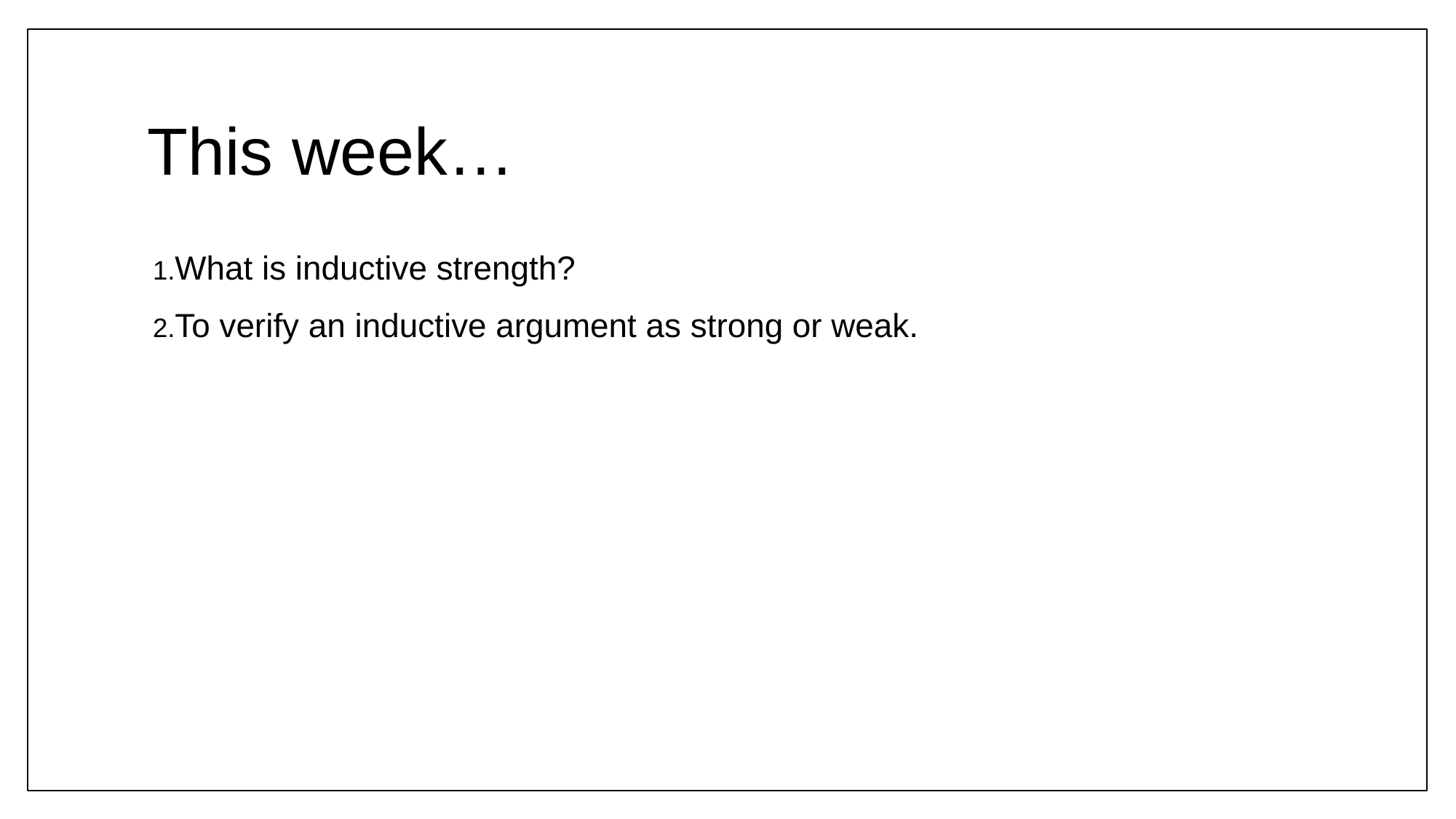

# This week…
What is inductive strength?
To verify an inductive argument as strong or weak.